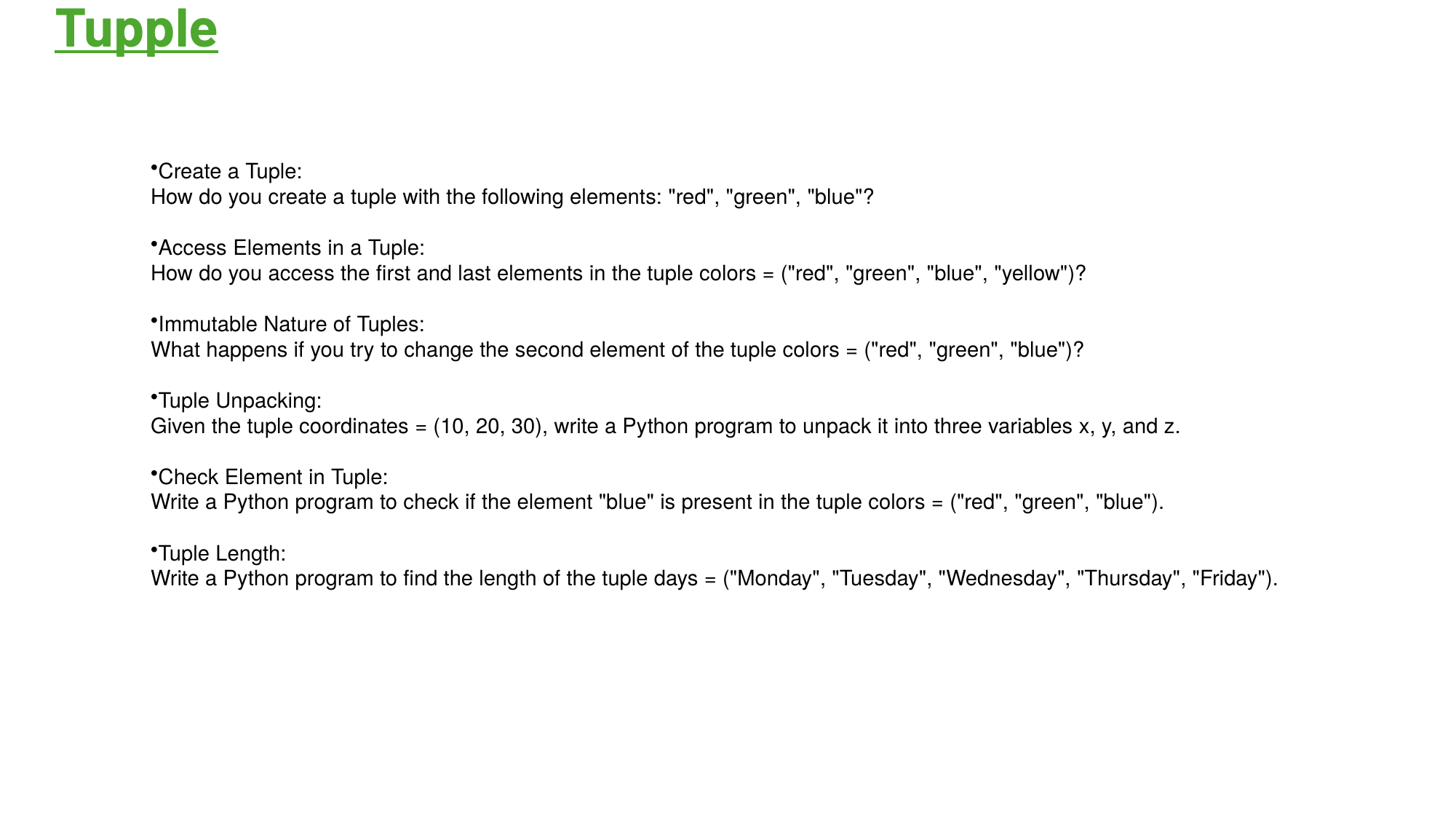

# Tupple
Create a Tuple:
How do you create a tuple with the following elements: "red", "green", "blue"?

Access Elements in a Tuple:
How do you access the first and last elements in the tuple colors = ("red", "green", "blue", "yellow")?

Immutable Nature of Tuples:
What happens if you try to change the second element of the tuple colors = ("red", "green", "blue")?

Tuple Unpacking:
Given the tuple coordinates = (10, 20, 30), write a Python program to unpack it into three variables x, y, and z.

Check Element in Tuple:
Write a Python program to check if the element "blue" is present in the tuple colors = ("red", "green", "blue").

Tuple Length:
Write a Python program to find the length of the tuple days = ("Monday", "Tuesday", "Wednesday", "Thursday", "Friday").